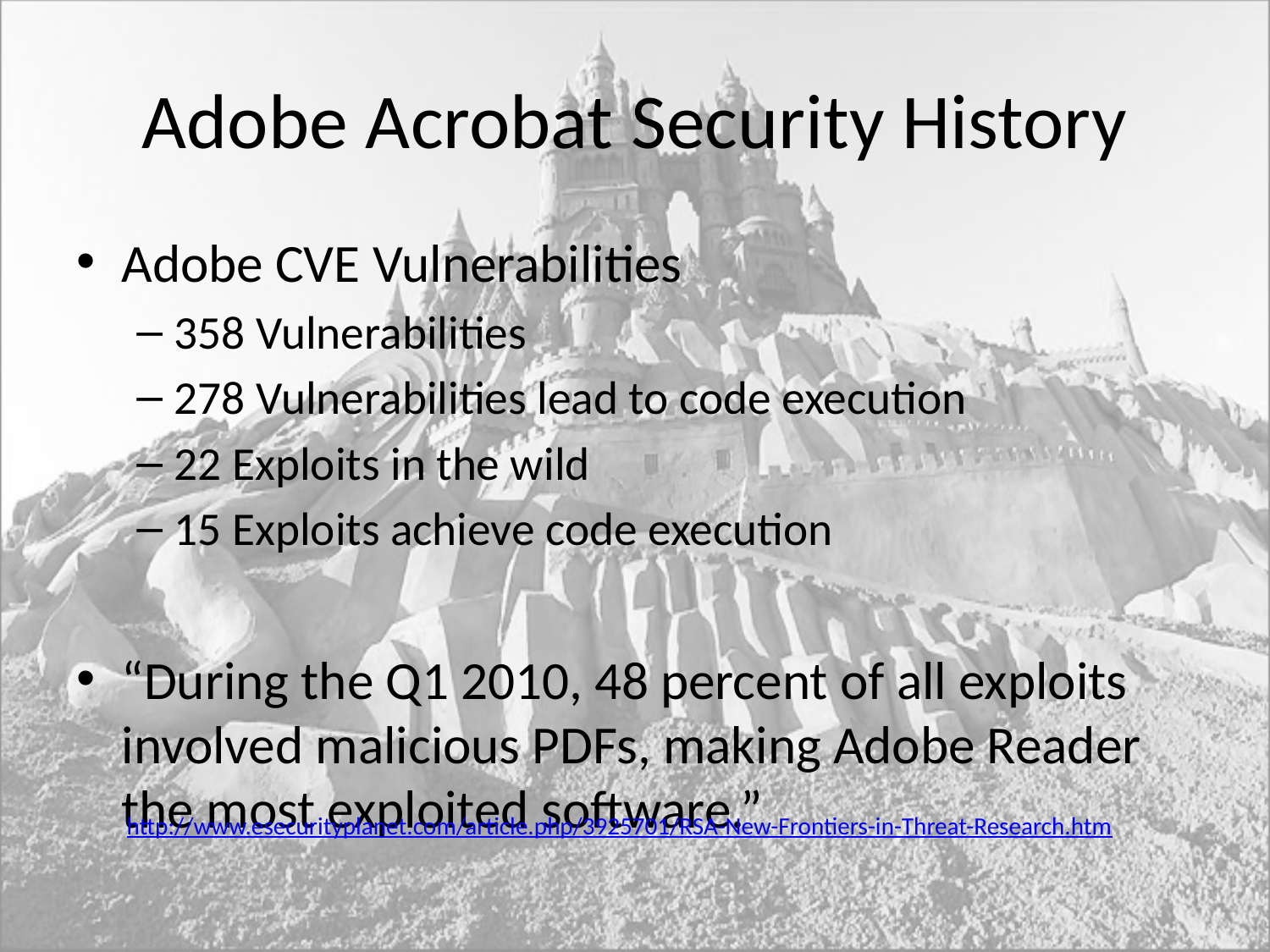

# Adobe Acrobat Security History

Adobe CVE Vulnerabilities
358 Vulnerabilities
278 Vulnerabilities lead to code execution
22 Exploits in the wild
15 Exploits achieve code execution

“During the Q1 2010, 48 percent of all exploits involved malicious PDFs, making Adobe Reader the most exploited software.”
http://www.esecurityplanet.com/article.php/3925701/RSA-New-Frontiers-in-Threat-Research.htm